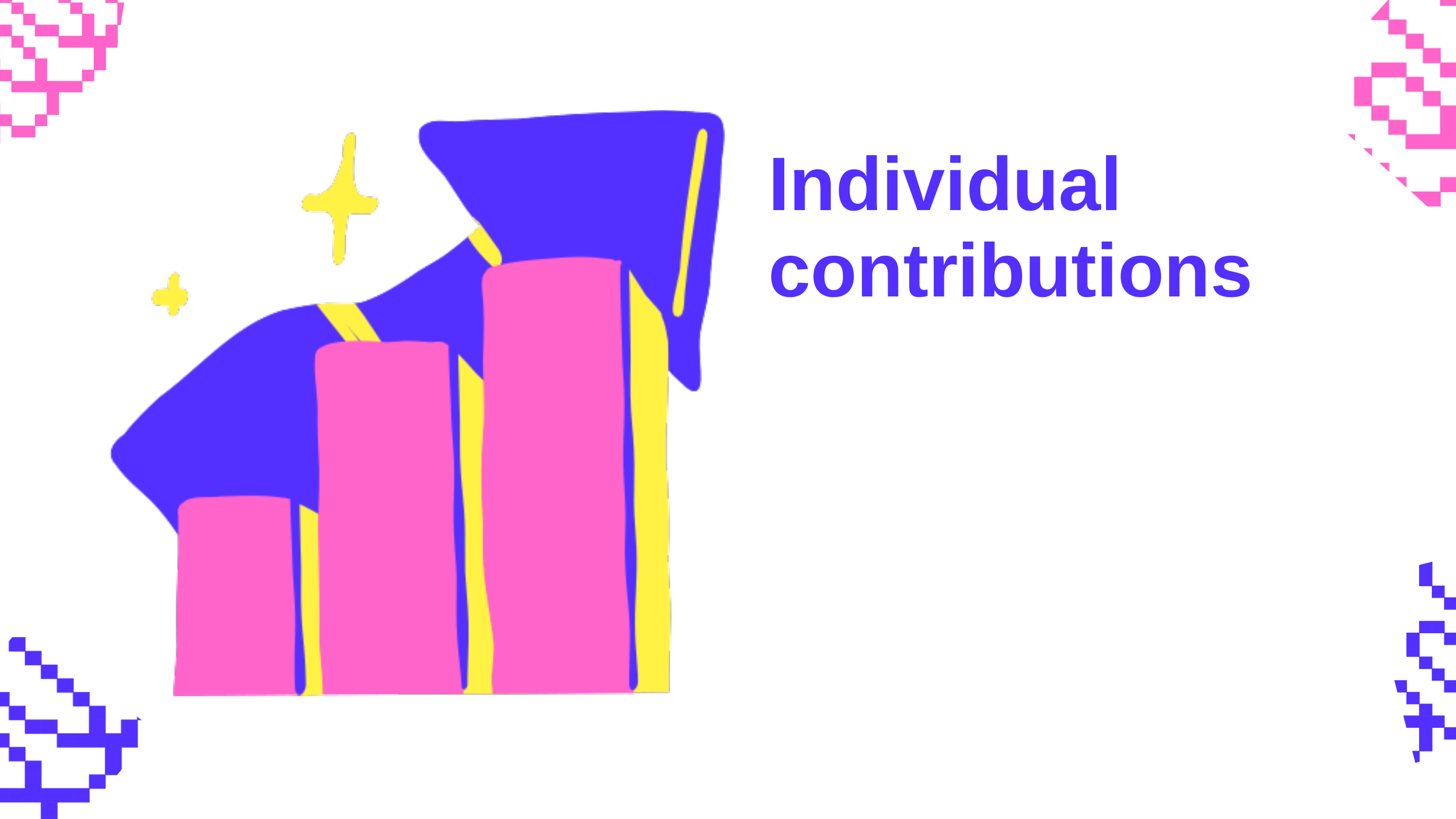

Individual contributions
Archerd Alconaba - Frontend and Backend
                                   - UI
Allen Diaz - Frontend and Backend
                    - UX

JV Reyes - Frontend and Backend
                  - Documentation